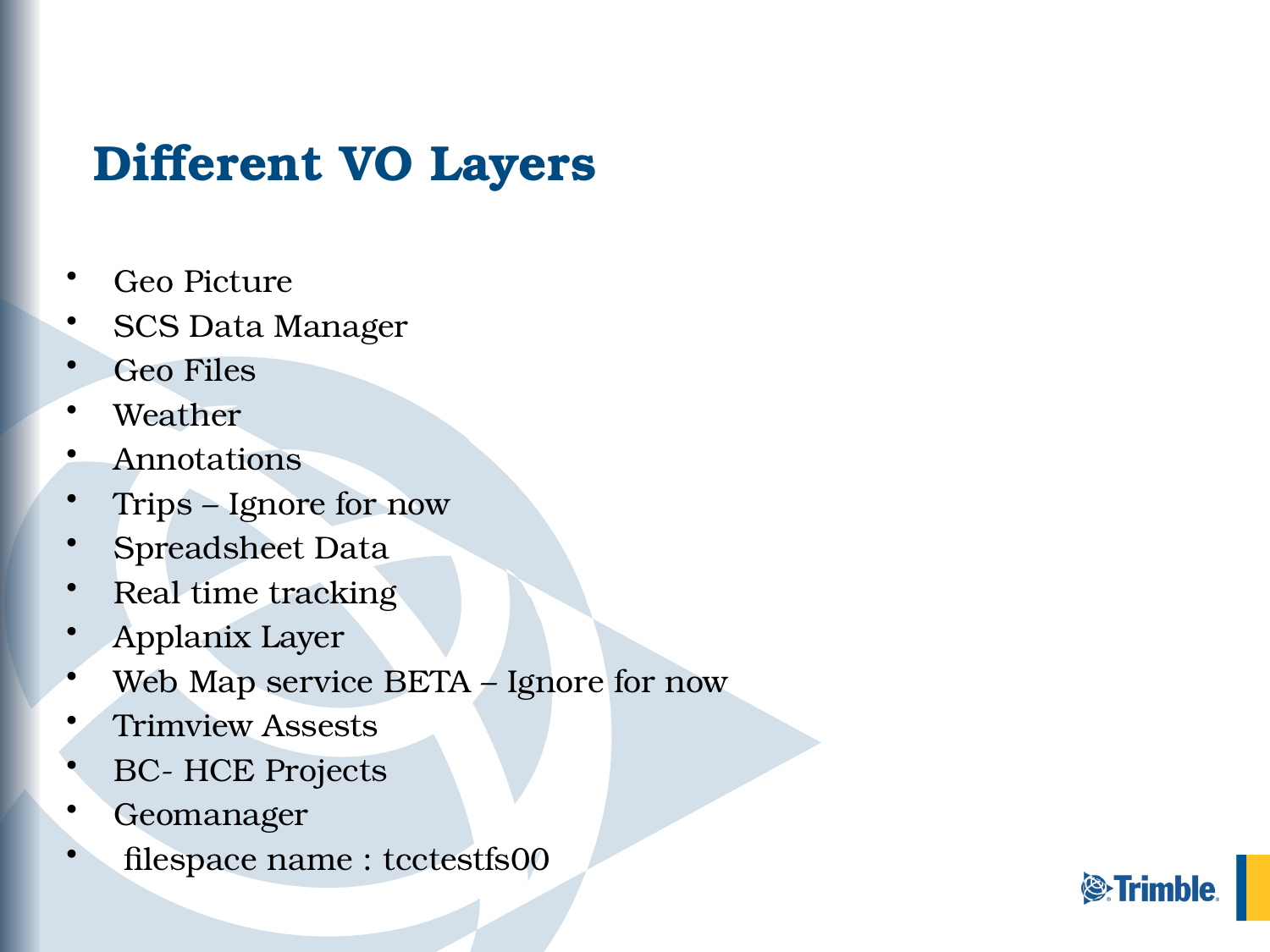

# Different VO Layers
Geo Picture
SCS Data Manager
Geo Files
Weather
Annotations
Trips – Ignore for now
Spreadsheet Data
Real time tracking
Applanix Layer
Web Map service BETA – Ignore for now
Trimview Assests
BC- HCE Projects
Geomanager
 filespace name : tcctestfs00